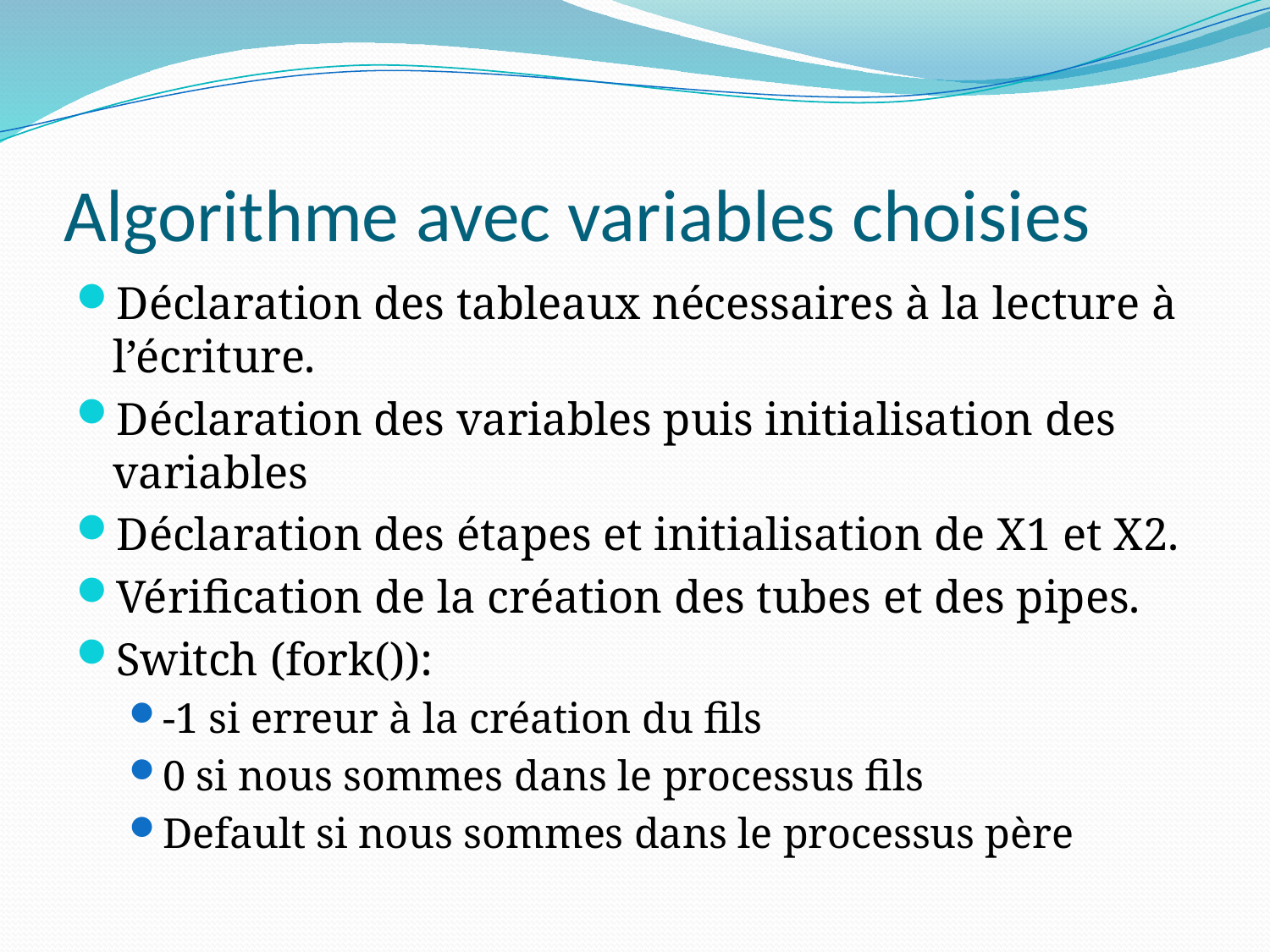

# Algorithme avec variables choisies
Déclaration des tableaux nécessaires à la lecture à l’écriture.
Déclaration des variables puis initialisation des variables
Déclaration des étapes et initialisation de X1 et X2.
Vérification de la création des tubes et des pipes.
Switch (fork()):
-1 si erreur à la création du fils
0 si nous sommes dans le processus fils
Default si nous sommes dans le processus père